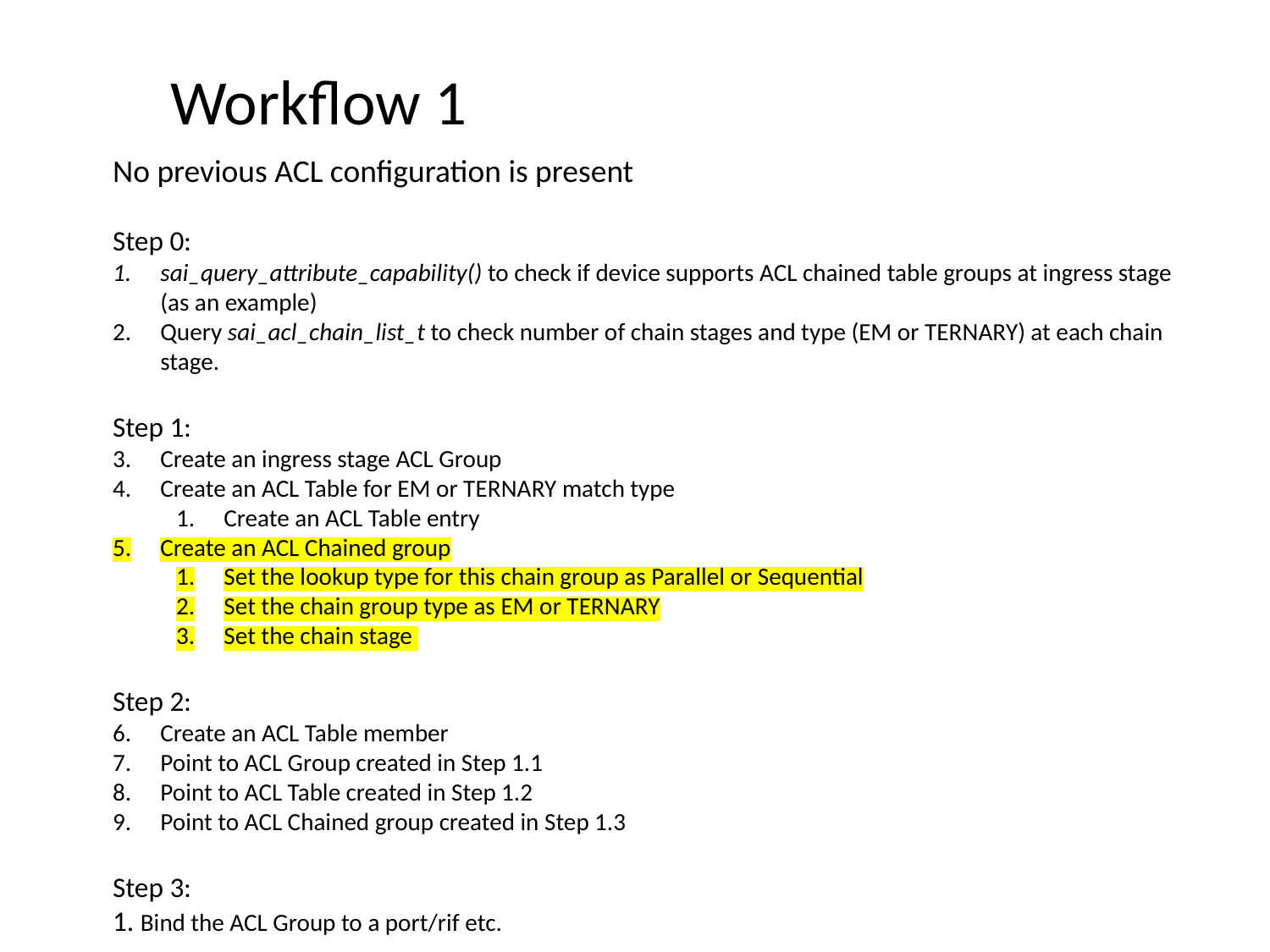

Workflow 1
No previous ACL configuration is present

Step 0:
sai_query_attribute_capability() to check if device supports ACL chained table groups at ingress stage (as an example)
Query sai_acl_chain_list_t to check number of chain stages and type (EM or TERNARY) at each chain stage.

Step 1:
Create an ingress stage ACL Group
Create an ACL Table for EM or TERNARY match type
Create an ACL Table entry
Create an ACL Chained group
Set the lookup type for this chain group as Parallel or Sequential
Set the chain group type as EM or TERNARY
Set the chain stage

Step 2:
Create an ACL Table member
Point to ACL Group created in Step 1.1
Point to ACL Table created in Step 1.2
Point to ACL Chained group created in Step 1.3

Step 3:
1. Bind the ACL Group to a port/rif etc.